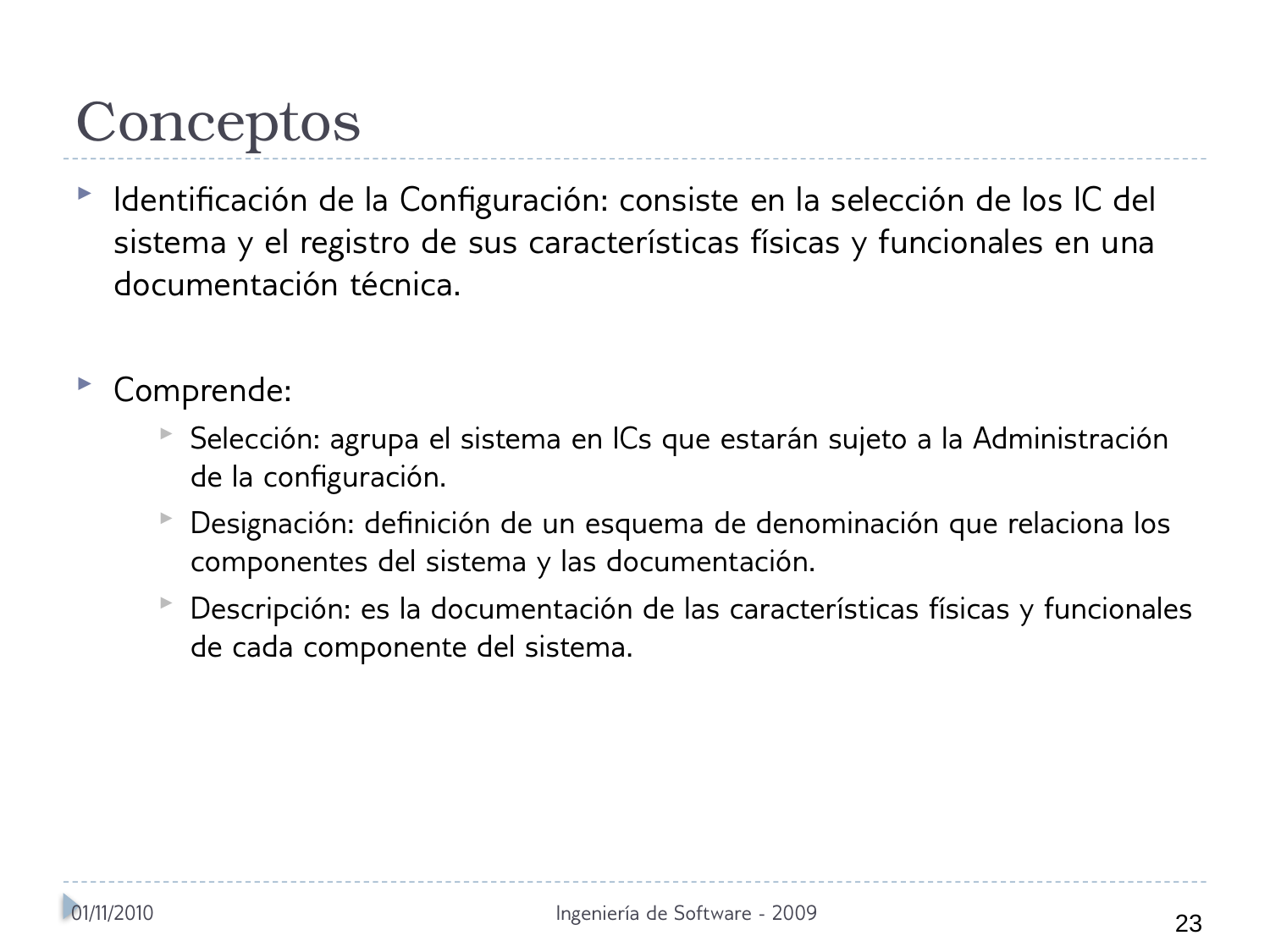

# Conceptos
Identificación de la Configuración: consiste en la selección de los IC del sistema y el registro de sus características físicas y funcionales en una documentación técnica.

Comprende:
Selección: agrupa el sistema en ICs que estarán sujeto a la Administración de la configuración.
Designación: definición de un esquema de denominación que relaciona los componentes del sistema y las documentación.
Descripción: es la documentación de las características físicas y funcionales de cada componente del sistema.
01/11/2010
Ingeniería de Software - 2009
23